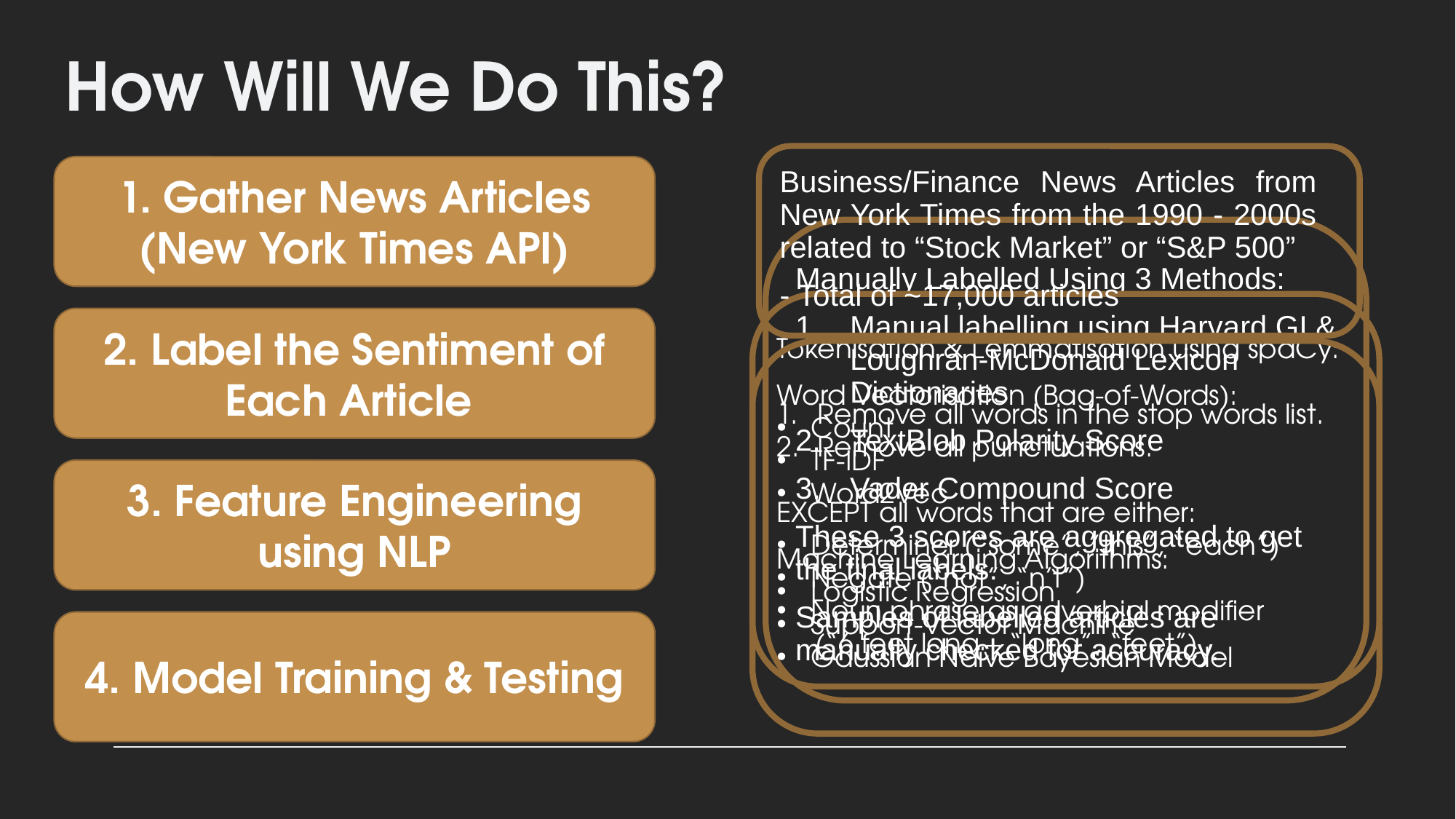

# How Will We Do This?

Business/Finance News Articles from New York Times from the 1990 - 2000s related to “Stock Market” or “S&P 500”
- Total of ~17,000 articles

1. Gather News Articles
(New York Times API)

Manually Labelled Using 3 Methods:
Manual labelling using Harvard GI & Loughran-McDonald Lexicon Dictionaries
TextBlob Polarity Score
Vader Compound Score
These 3 scores are aggregated to get the final labels.
Samples of labelled articles are manually checked for accuracy.

Tokenisation & Lemmatisation using spaCy:

Remove all words in the stop words list.
Remove all punctuations.

EXCEPT all words that are either:
Determiner (“some”, ”this”, “each”)
Negate (“not”, “n’t”)
Noun phrase as adverbial modifier
     (“6 feet long – “long”, “feet”)

2. Label the Sentiment of Each Article

Word Vectorisation (Bag-of-Words):
Count
TF-IDF
Word2Vec

Machine Learning Algorithms:
Logistic Regression
Support-Vector Machine
Gaussian Naïve Bayesian Model

3. Feature Engineering using NLP
4. Model Training & Testing